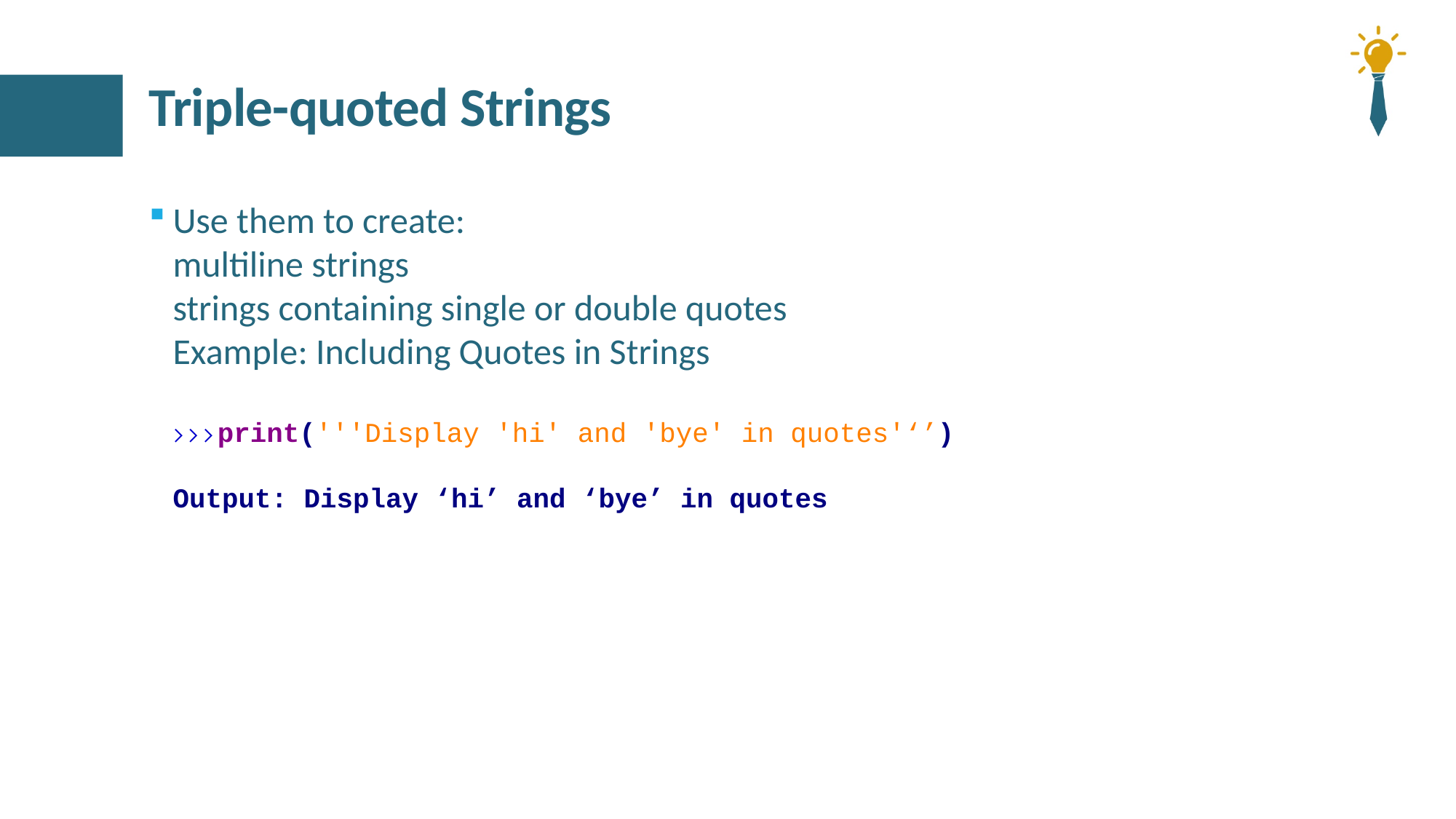

# Triple-quoted Strings
Use them to create:
multiline strings
strings containing single or double quotes
Example: Including Quotes in Strings
>>>print('''Display 'hi' and 'bye' in quotes'‘’)
Output: Display ‘hi’ and ‘bye’ in quotes